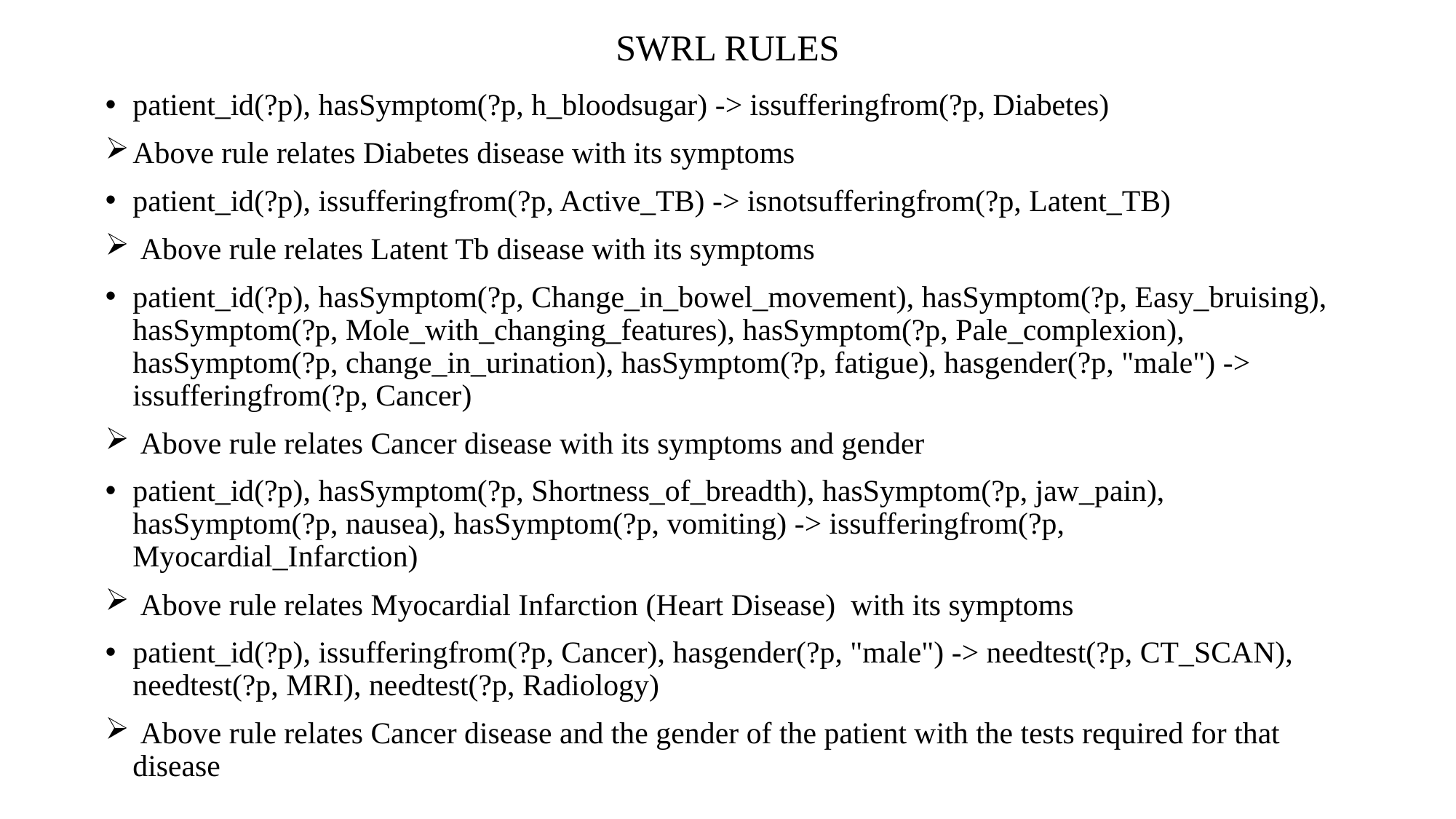

# SWRL RULES
patient_id(?p), hasSymptom(?p, h_bloodsugar) -> issufferingfrom(?p, Diabetes)
Above rule relates Diabetes disease with its symptoms
patient_id(?p), issufferingfrom(?p, Active_TB) -> isnotsufferingfrom(?p, Latent_TB)
 Above rule relates Latent Tb disease with its symptoms
patient_id(?p), hasSymptom(?p, Change_in_bowel_movement), hasSymptom(?p, Easy_bruising), hasSymptom(?p, Mole_with_changing_features), hasSymptom(?p, Pale_complexion), hasSymptom(?p, change_in_urination), hasSymptom(?p, fatigue), hasgender(?p, "male") -> issufferingfrom(?p, Cancer)
 Above rule relates Cancer disease with its symptoms and gender
patient_id(?p), hasSymptom(?p, Shortness_of_breadth), hasSymptom(?p, jaw_pain), hasSymptom(?p, nausea), hasSymptom(?p, vomiting) -> issufferingfrom(?p, Myocardial_Infarction)
 Above rule relates Myocardial Infarction (Heart Disease)  with its symptoms
patient_id(?p), issufferingfrom(?p, Cancer), hasgender(?p, "male") -> needtest(?p, CT_SCAN), needtest(?p, MRI), needtest(?p, Radiology)
 Above rule relates Cancer disease and the gender of the patient with the tests required for that disease